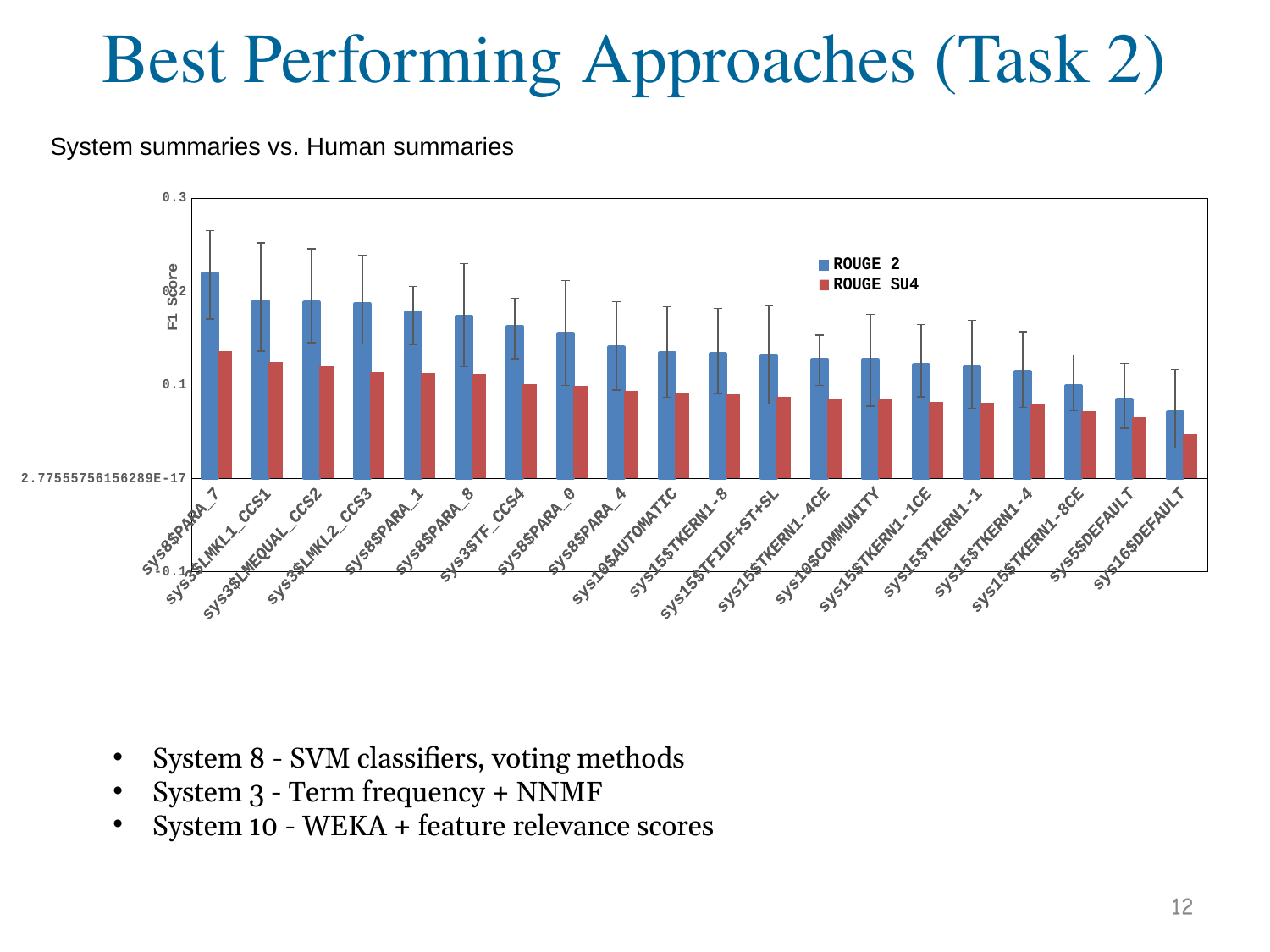

# Best Performing Approaches (Task 2)
System summaries vs. Human summaries

### Chart

| Category |  | ROUGE SU4 |
|---|---|---|
| sys8$PARA_7 | 0.21936 | 0.13626 |
| sys3$LMKL1_CCS1 | 0.18966 | 0.12449 |
| sys3$LMEQUAL_CCS2 | 0.18851 | 0.12051 |
| sys3$LMKL2_CCS3 | 0.187 | 0.11376 |
| sys8$PARA_1 | 0.17814 | 0.11239 |
| sys8$PARA_8 | 0.17358 | 0.11139 |
| sys3$TF_CCS4 | 0.16282 | 0.10107 |
| sys8$PARA_0 | 0.15489 | 0.09888 |
| sys8$PARA_4 | 0.14056 | 0.09414 |
| sys10$AUTOMATIC | 0.13457 | 0.09216 |
| sys15$TKERN1-8 | 0.13332 | 0.08997 |
| sys15$TFIDF+ST+SL | 0.13196 | 0.08773 |
| sys15$TKERN1-4CE | 0.12736 | 0.08522 |
| sys10$COMMUNITY | 0.12731 | 0.08469 |
| sys15$TKERN1-1CE | 0.1218 | 0.08178 |
| sys15$TKERN1-1 | 0.11984 | 0.08095 |
| sys15$TKERN1-4 | 0.1143 | 0.07964 |
| sys15$TKERN1-8CE | 0.09933 | 0.07149 |
| sys5$DEFAULT | 0.08426 | 0.06539 |
| sys16$DEFAULT | 0.07099 | 0.0475 |
System 8 - SVM classifiers, voting methods
System 3 - Term frequency + NNMF
System 10 - WEKA + feature relevance scores

12
12